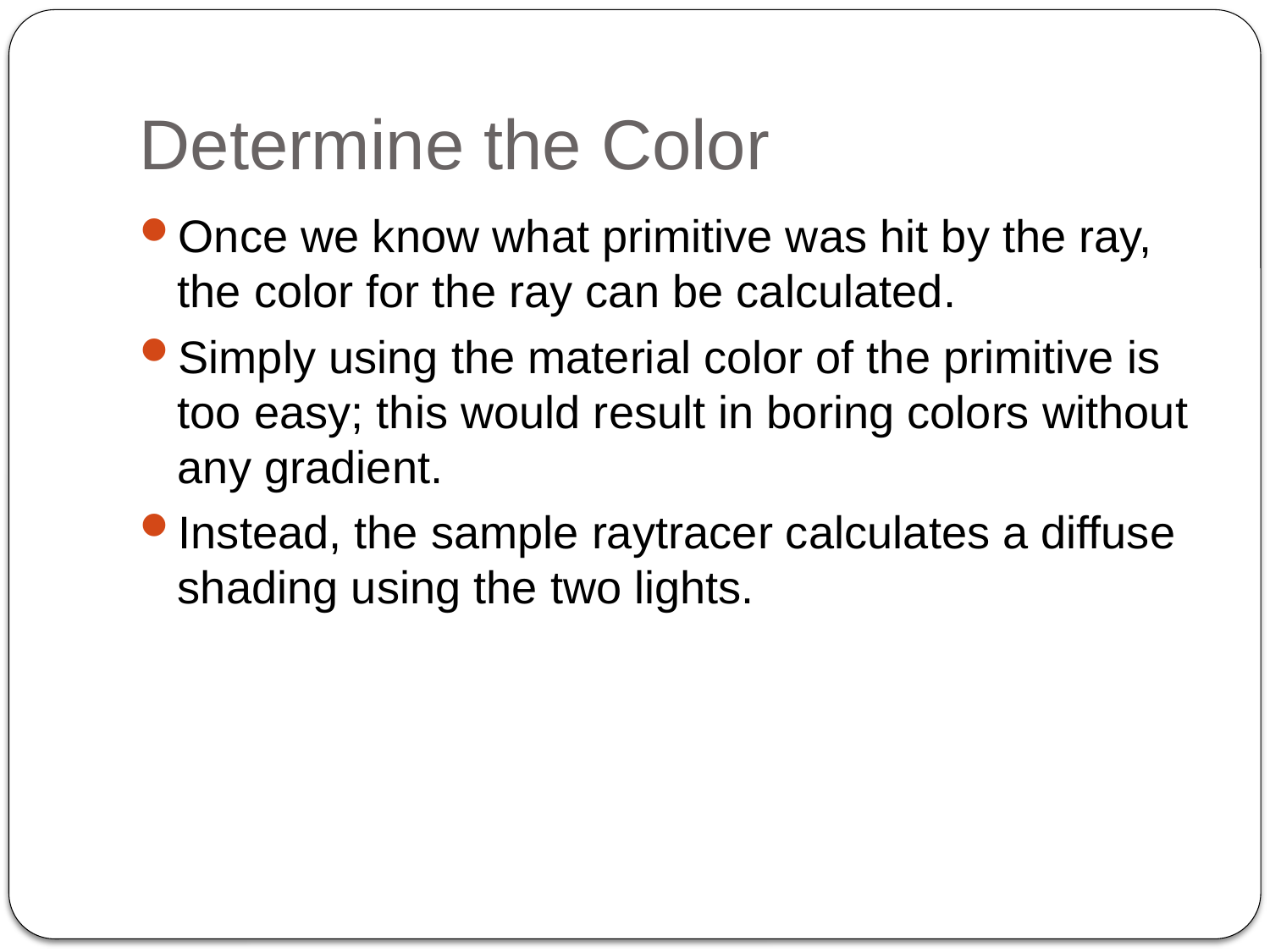

# Determine the Color
Once we know what primitive was hit by the ray, the color for the ray can be calculated.
Simply using the material color of the primitive is too easy; this would result in boring colors without any gradient.
Instead, the sample raytracer calculates a diffuse shading using the two lights.